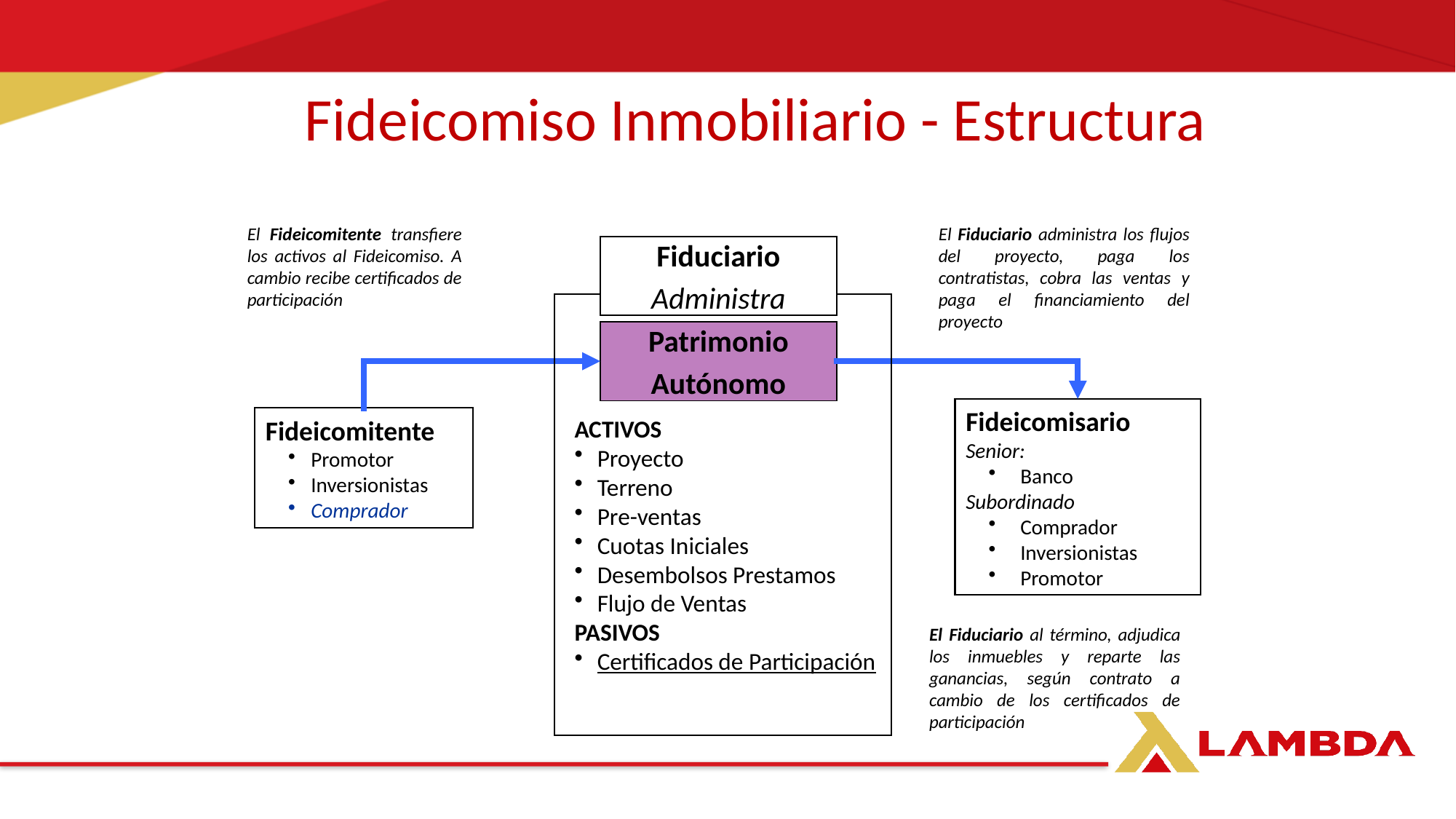

Fideicomiso Inmobiliario - Estructura

El Fideicomitente transfiere los activos al Fideicomiso. A cambio recibe certificados de participación
El Fiduciario administra los flujos del proyecto, paga los contratistas, cobra las ventas y paga el financiamiento del proyecto
Fiduciario
Administra

Patrimonio
Autónomo
Fideicomisario
Senior:
Banco
Subordinado
Comprador
Inversionistas
Promotor
Fideicomitente
Promotor
Inversionistas
Comprador
ACTIVOS
Proyecto
Terreno
Pre-ventas
Cuotas Iniciales
Desembolsos Prestamos
Flujo de Ventas
PASIVOS
Certificados de Participación
El Fiduciario al término, adjudica los inmuebles y reparte las ganancias, según contrato a cambio de los certificados de participación